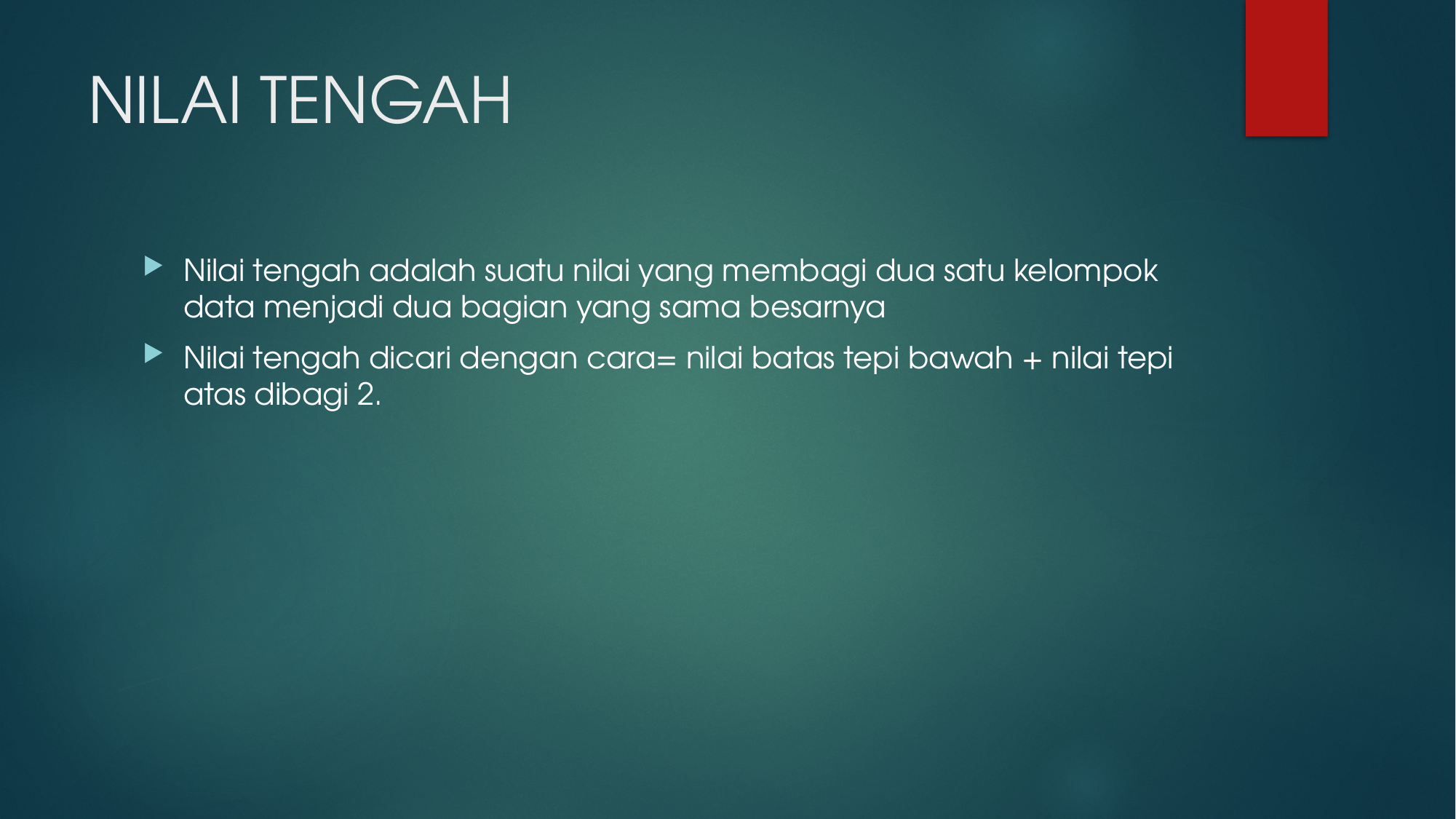

# NILAI TENGAH
Nilai tengah adalah suatu nilai yang membagi dua satu kelompok data menjadi dua bagian yang sama besarnya
Nilai tengah dicari dengan cara= nilai batas tepi bawah + nilai tepi atas dibagi 2.